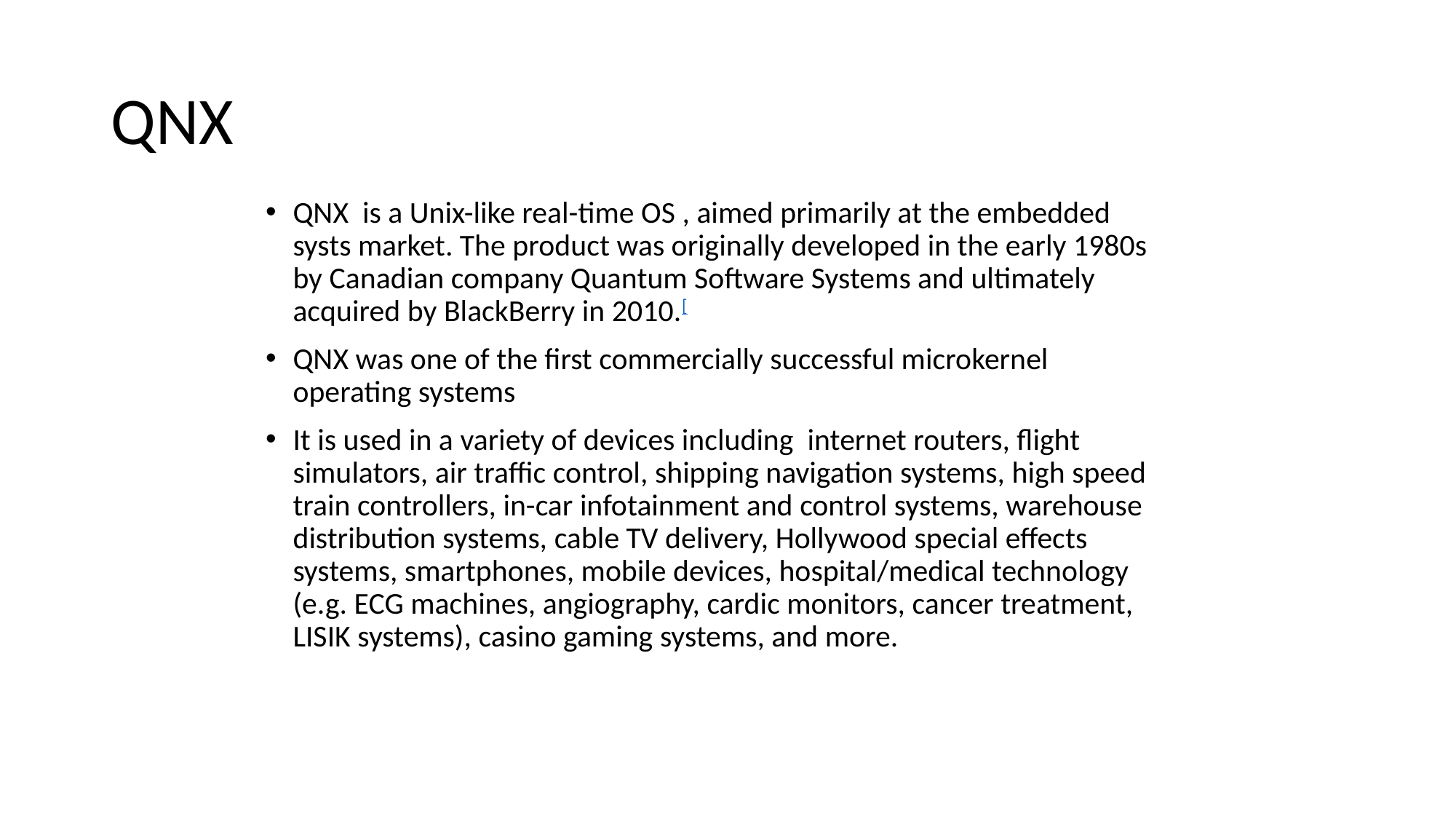

# QNX
QNX  is a Unix-like real-time OS , aimed primarily at the embedded systs market. The product was originally developed in the early 1980s by Canadian company Quantum Software Systems and ultimately acquired by BlackBerry in 2010.[
QNX was one of the first commercially successful microkernel operating systems
It is used in a variety of devices including  internet routers, flight simulators, air traffic control, shipping navigation systems, high speed train controllers, in-car infotainment and control systems, warehouse distribution systems, cable TV delivery, Hollywood special effects systems, smartphones, mobile devices, hospital/medical technology (e.g. ECG machines, angiography, cardic monitors, cancer treatment, LISIK systems), casino gaming systems, and more.